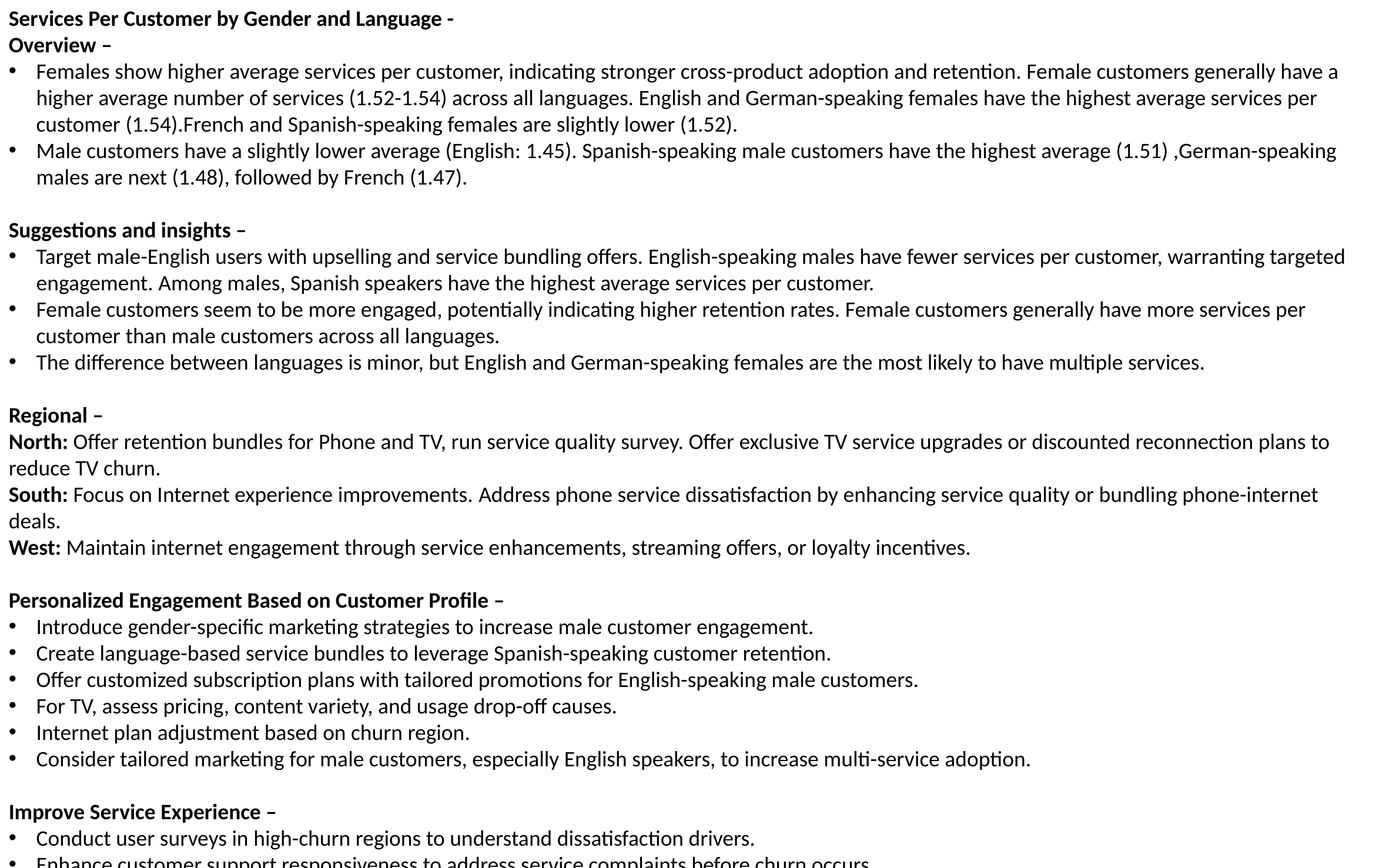

Services Per Customer by Gender and Language -
Overview –
Females show higher average services per customer, indicating stronger cross-product adoption and retention. Female customers generally have a higher average number of services (1.52-1.54) across all languages. English and German-speaking females have the highest average services per customer (1.54).French and Spanish-speaking females are slightly lower (1.52).
Male customers have a slightly lower average (English: 1.45). Spanish-speaking male customers have the highest average (1.51) ,German-speaking males are next (1.48), followed by French (1.47).

Suggestions and insights –
Target male-English users with upselling and service bundling offers. English-speaking males have fewer services per customer, warranting targeted engagement. Among males, Spanish speakers have the highest average services per customer.
Female customers seem to be more engaged, potentially indicating higher retention rates. Female customers generally have more services per customer than male customers across all languages.
The difference between languages is minor, but English and German-speaking females are the most likely to have multiple services.

Regional –
North: Offer retention bundles for Phone and TV, run service quality survey. Offer exclusive TV service upgrades or discounted reconnection plans to reduce TV churn.
South: Focus on Internet experience improvements. Address phone service dissatisfaction by enhancing service quality or bundling phone-internet deals.
West: Maintain internet engagement through service enhancements, streaming offers, or loyalty incentives.

Personalized Engagement Based on Customer Profile –
Introduce gender-specific marketing strategies to increase male customer engagement.
Create language-based service bundles to leverage Spanish-speaking customer retention.
Offer customized subscription plans with tailored promotions for English-speaking male customers.
For TV, assess pricing, content variety, and usage drop-off causes.
Internet plan adjustment based on churn region.
Consider tailored marketing for male customers, especially English speakers, to increase multi-service adoption.

Improve Service Experience –
Conduct user surveys in high-churn regions to understand dissatisfaction drivers.
Enhance customer support responsiveness to address service complaints before churn occurs.
Improve service reliability and speed, especially in regions with high inactivity rates.
Focus retention efforts on regions and services with the highest inactivity (e.g., TV in the North, Internet/Phone in the South).